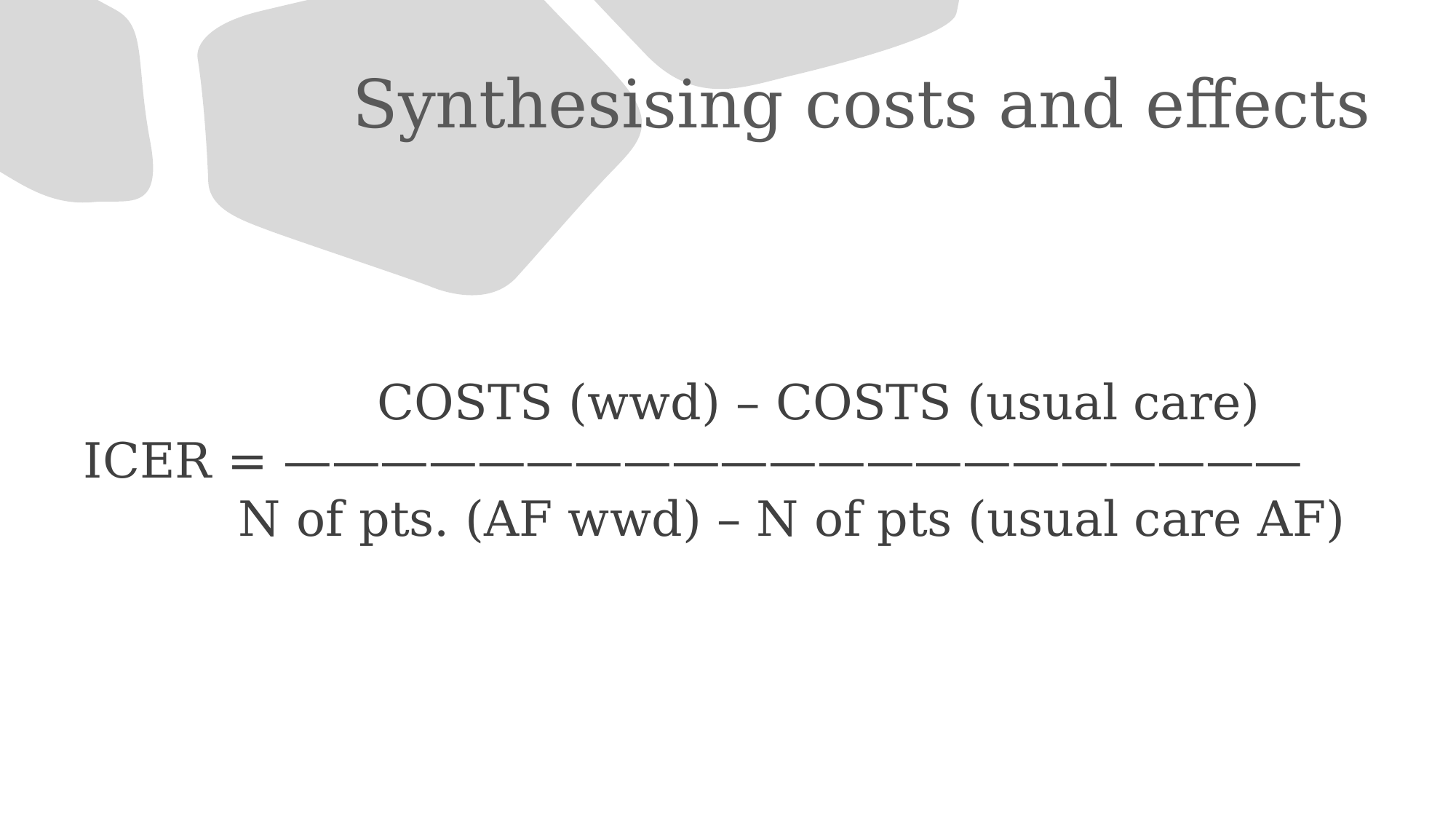

# Synthesising costs and effects

                   COSTS (wwd) – COSTS (usual care)
ICER = —————————————————————
          N of pts. (AF wwd) – N of pts (usual care AF)